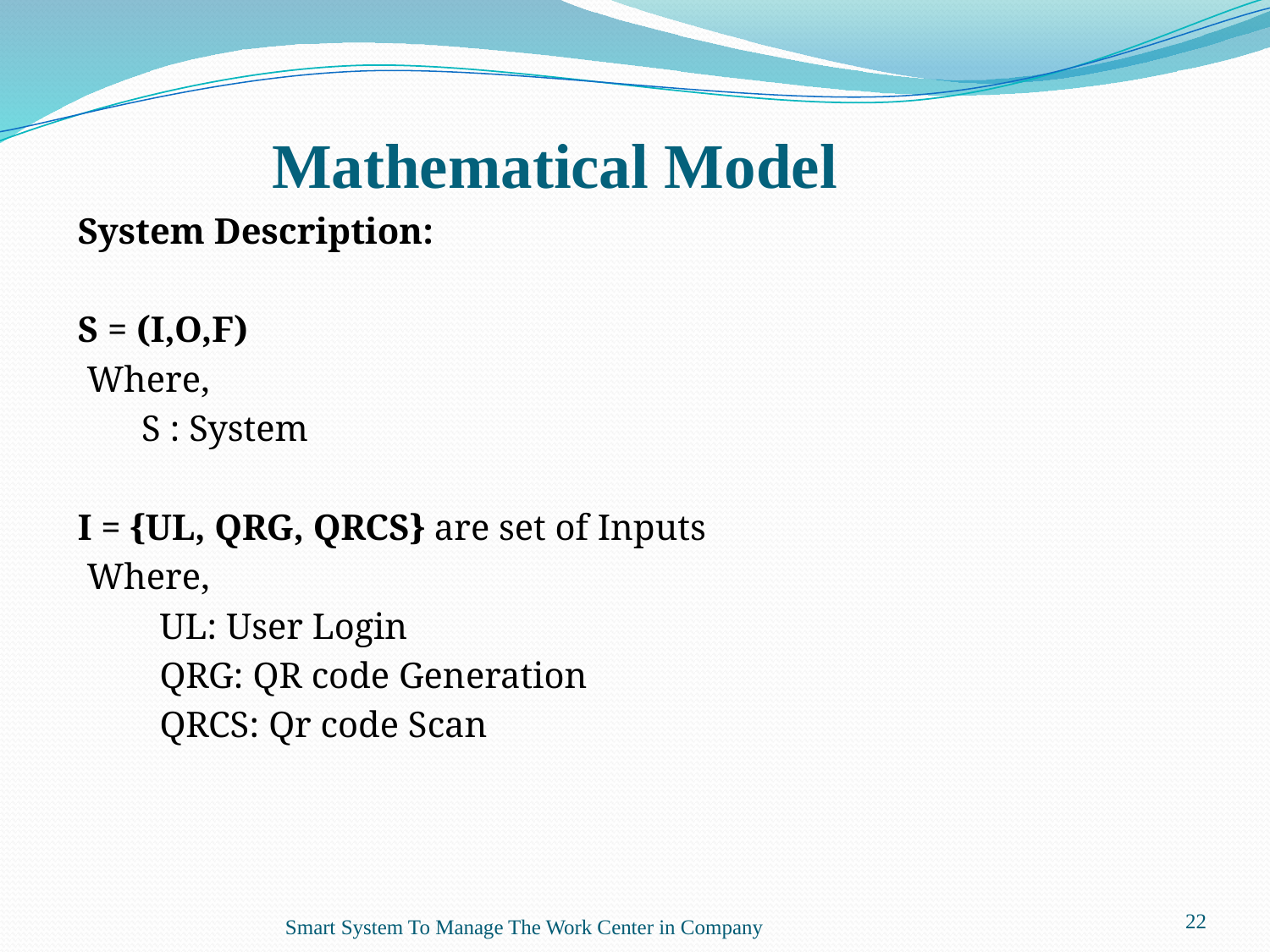

# Mathematical Model
System Description:

S = (I,O,F)
 Where,
       S : System

I = {UL, QRG, QRCS} are set of Inputs
 Where,
         UL: User Login
         QRG: QR code Generation
         QRCS: Qr code Scan
22
Smart System To Manage The Work Center in Company​